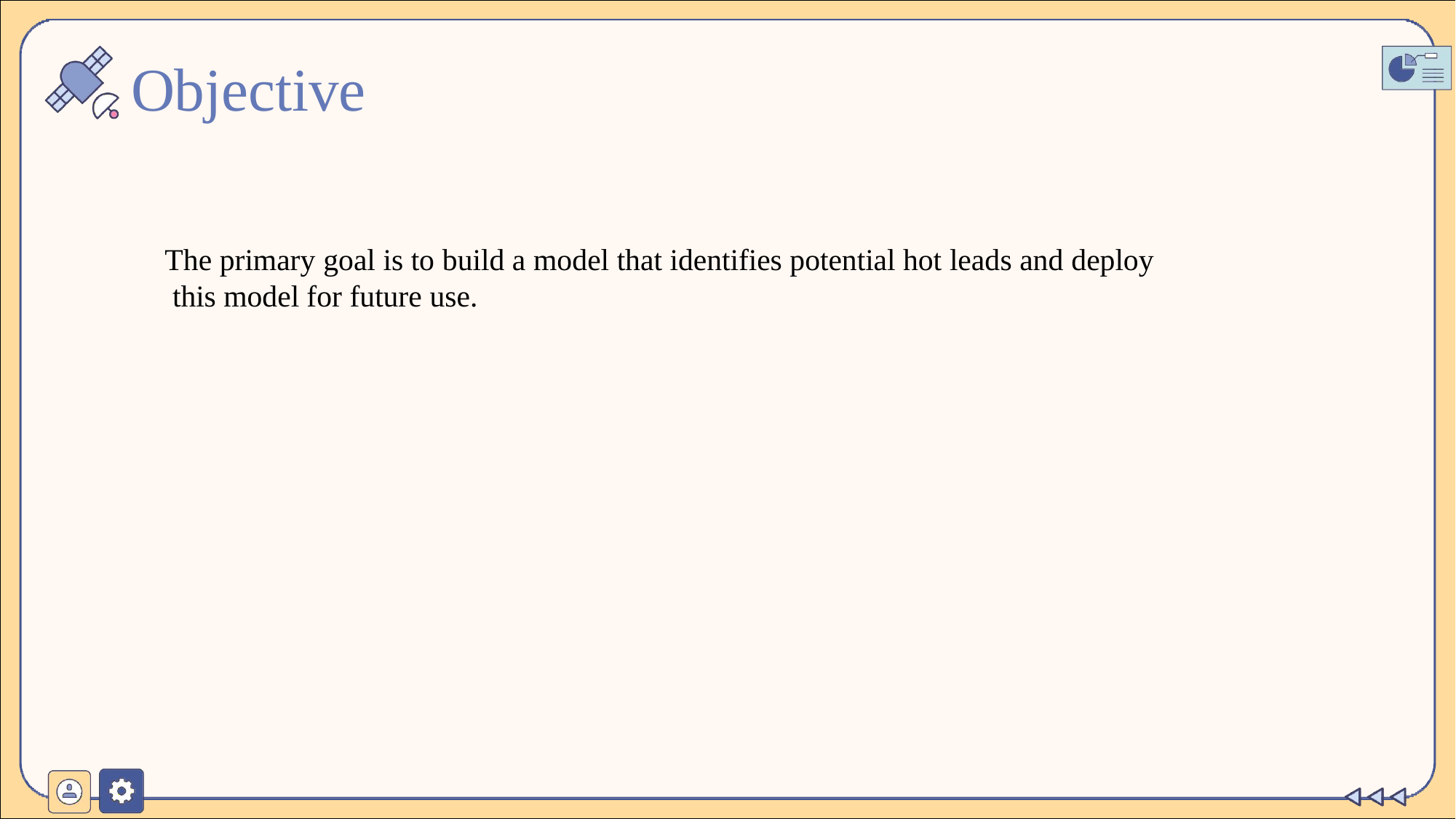

Objective
The primary goal is to build a model that identifies potential hot leads and deploy  this model for future use.